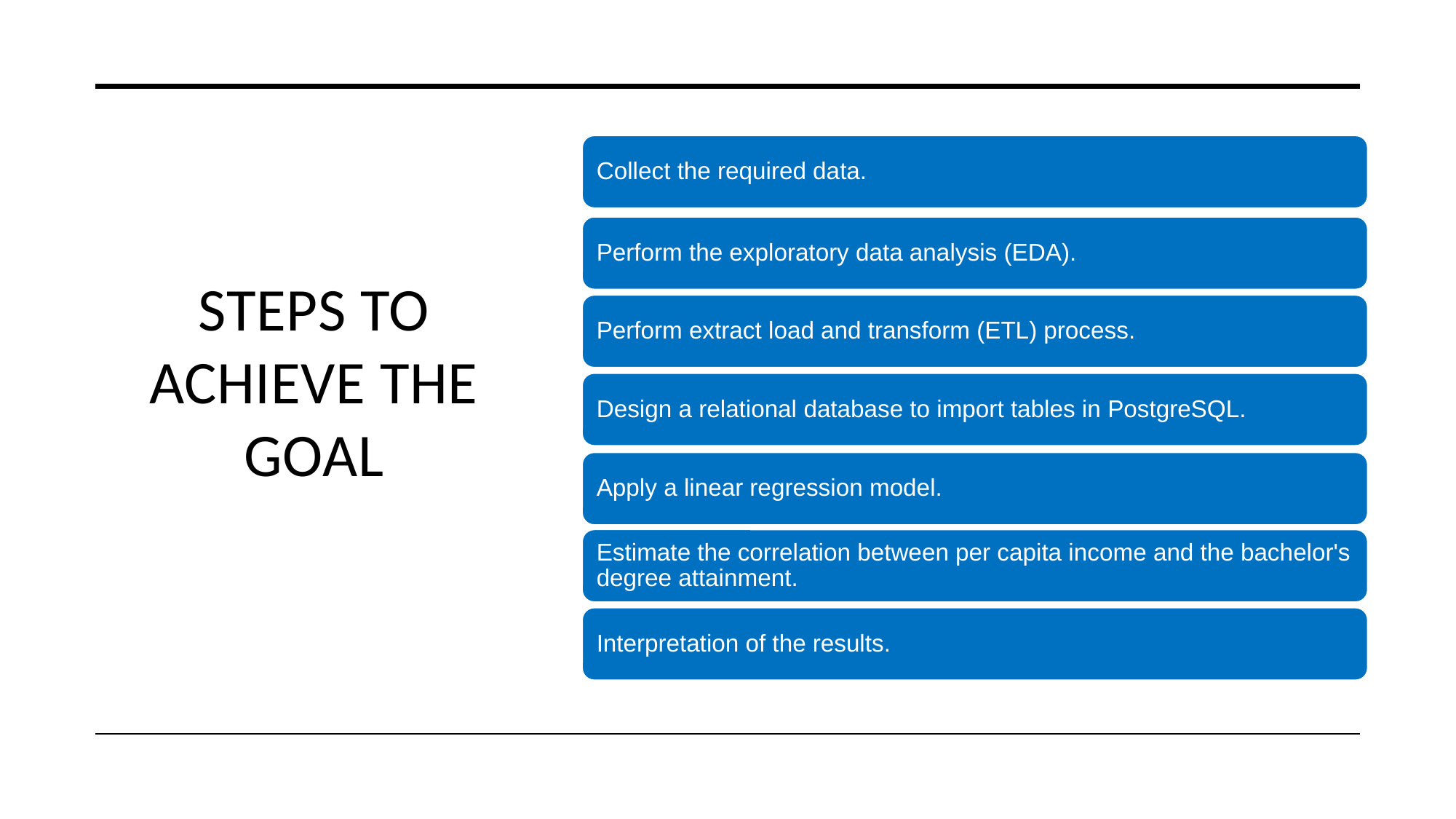

Collect the required data.
Perform the exploratory data analysis (EDA).
Perform extract load and transform (ETL) process.
Design a relational database to import tables in PostgreSQL.
Apply a linear regression model.
Estimate the correlation between per capita income and the bachelor's degree attainment.
Interpretation of the results.
# STEPS to achieve the Goal